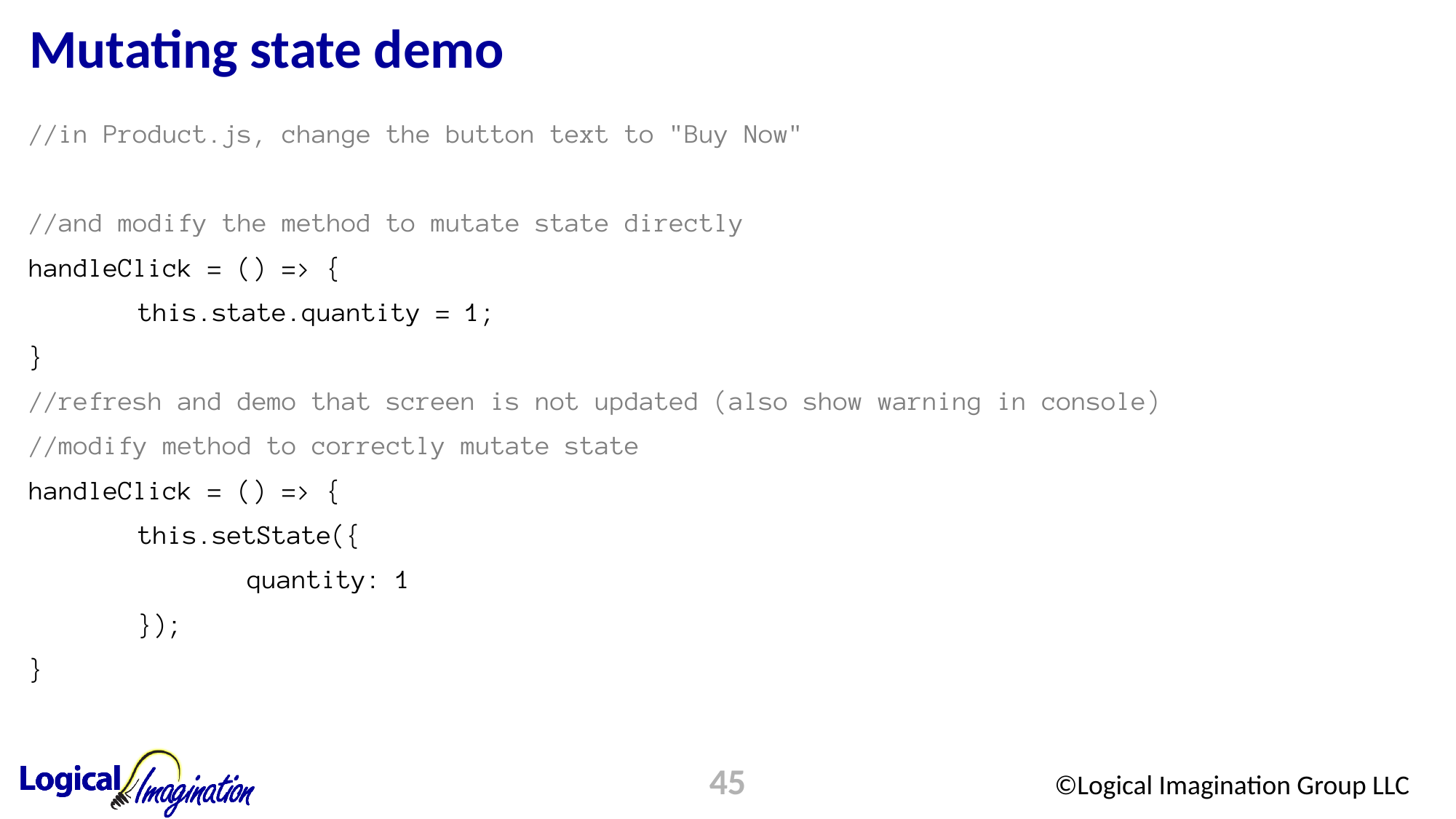

# Mutating state demo
//in Product.js, change the button text to "Buy Now"

//and modify the method to mutate state directly
handleClick = () => {
	this.state.quantity = 1;
}
//refresh and demo that screen is not updated (also show warning in console)
//modify method to correctly mutate state
handleClick = () => {
	this.setState({
		quantity: 1
	});
}

45